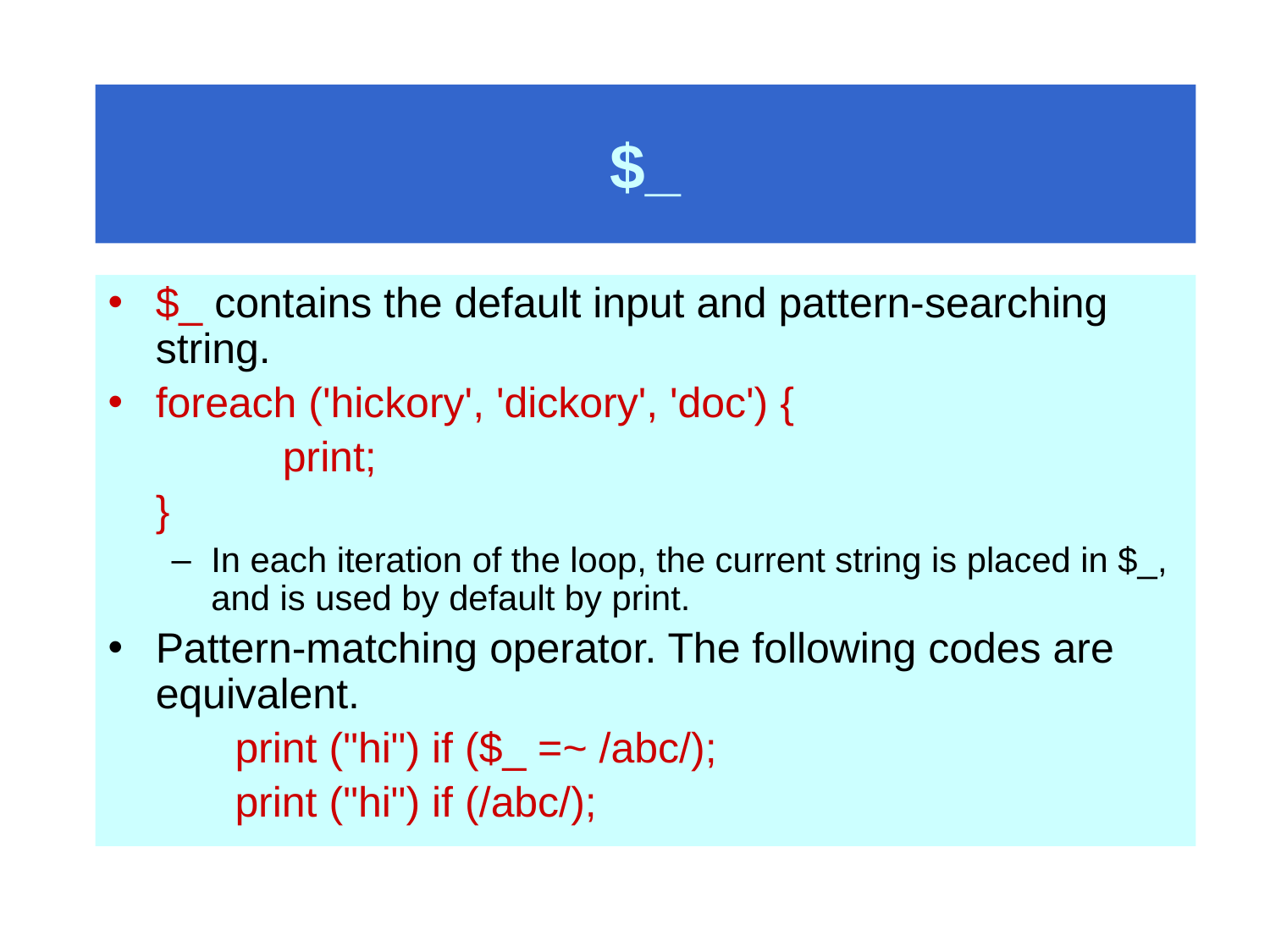

# $_
$_ contains the default input and pattern-searching string.
foreach ('hickory', 'dickory', 'doc') {
		print;
	}
In each iteration of the loop, the current string is placed in $_, and is used by default by print.
Pattern-matching operator. The following codes are equivalent.
print ("hi") if ($_ =~ /abc/);
print ("hi") if (/abc/);